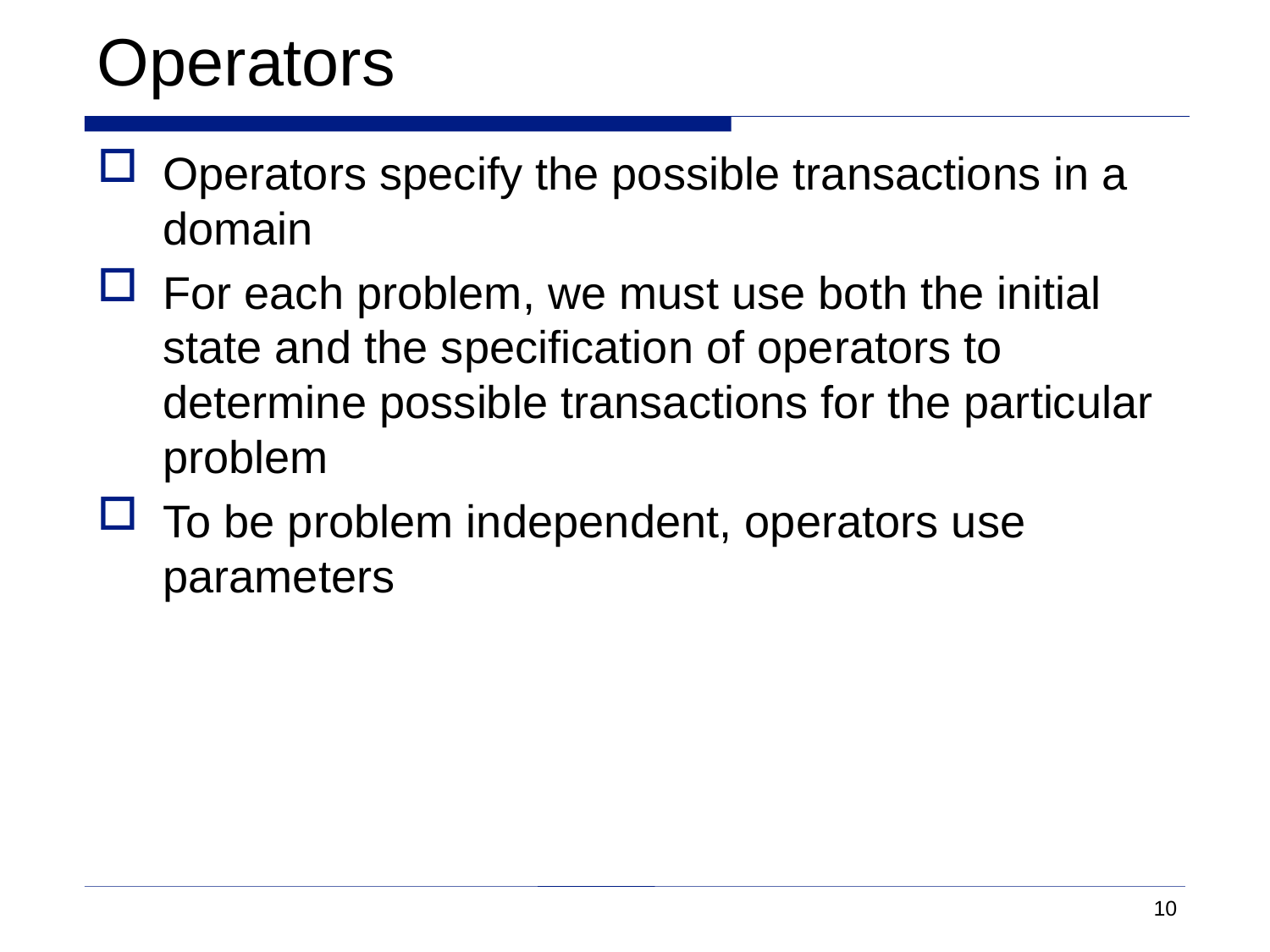

# Operators
Operators specify the possible transactions in a domain
For each problem, we must use both the initial state and the specification of operators to determine possible transactions for the particular problem
To be problem independent, operators use parameters